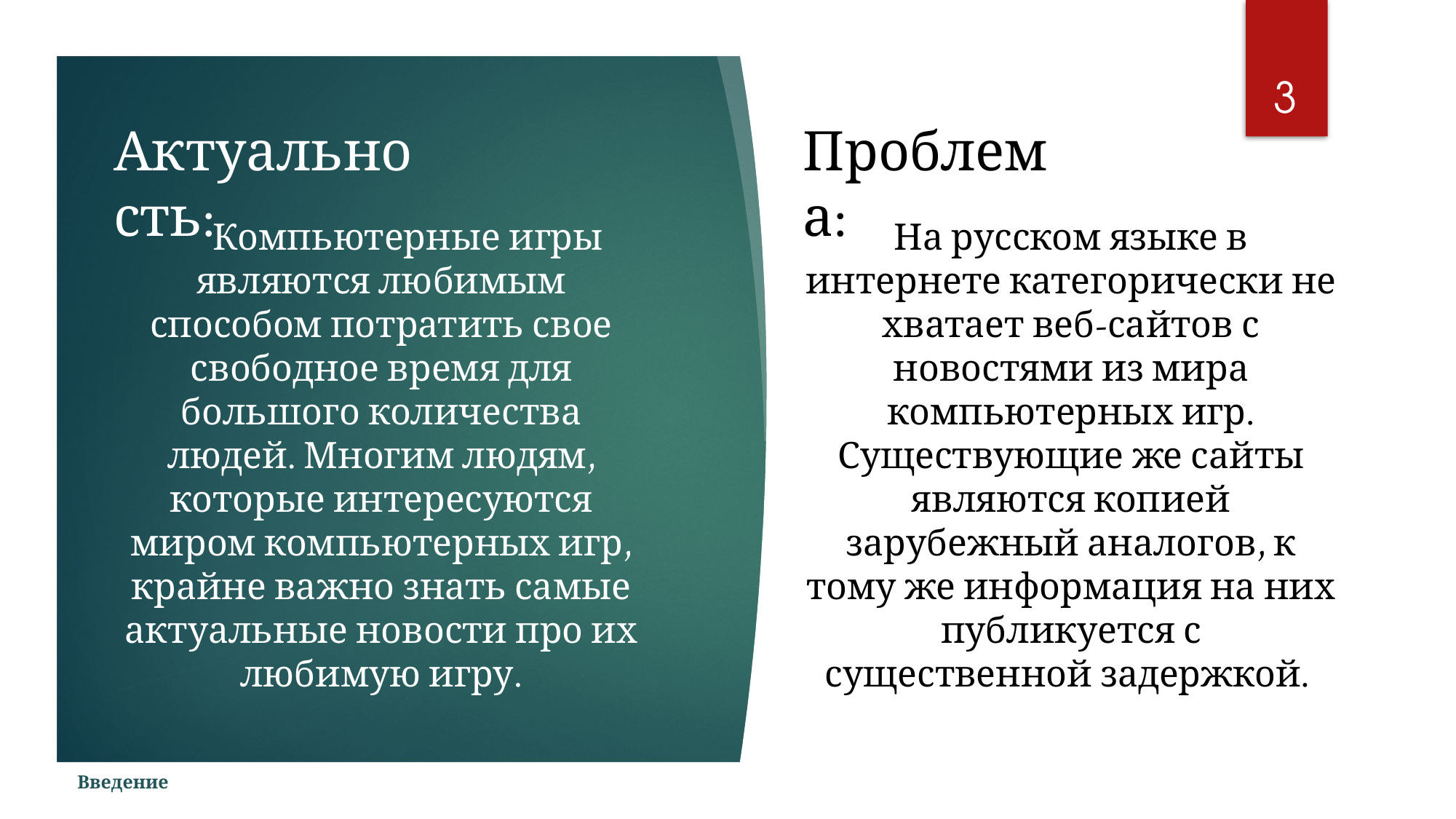

3
Актуальность:
Проблема::
Компьютерные игры являются любимым способом потратить свое свободное время для большого количества людей. Многим людям, которые интересуются миром компьютерных игр, крайне важно знать самые актуальные новости про их любимую игру.

На русском языке в интернете категорически не хватает веб-сайтов с новостями из мира компьютерных игр. Существующие же сайты являются копией зарубежный аналогов, к тому же информация на них публикуется с существенной задержкой.
Введение